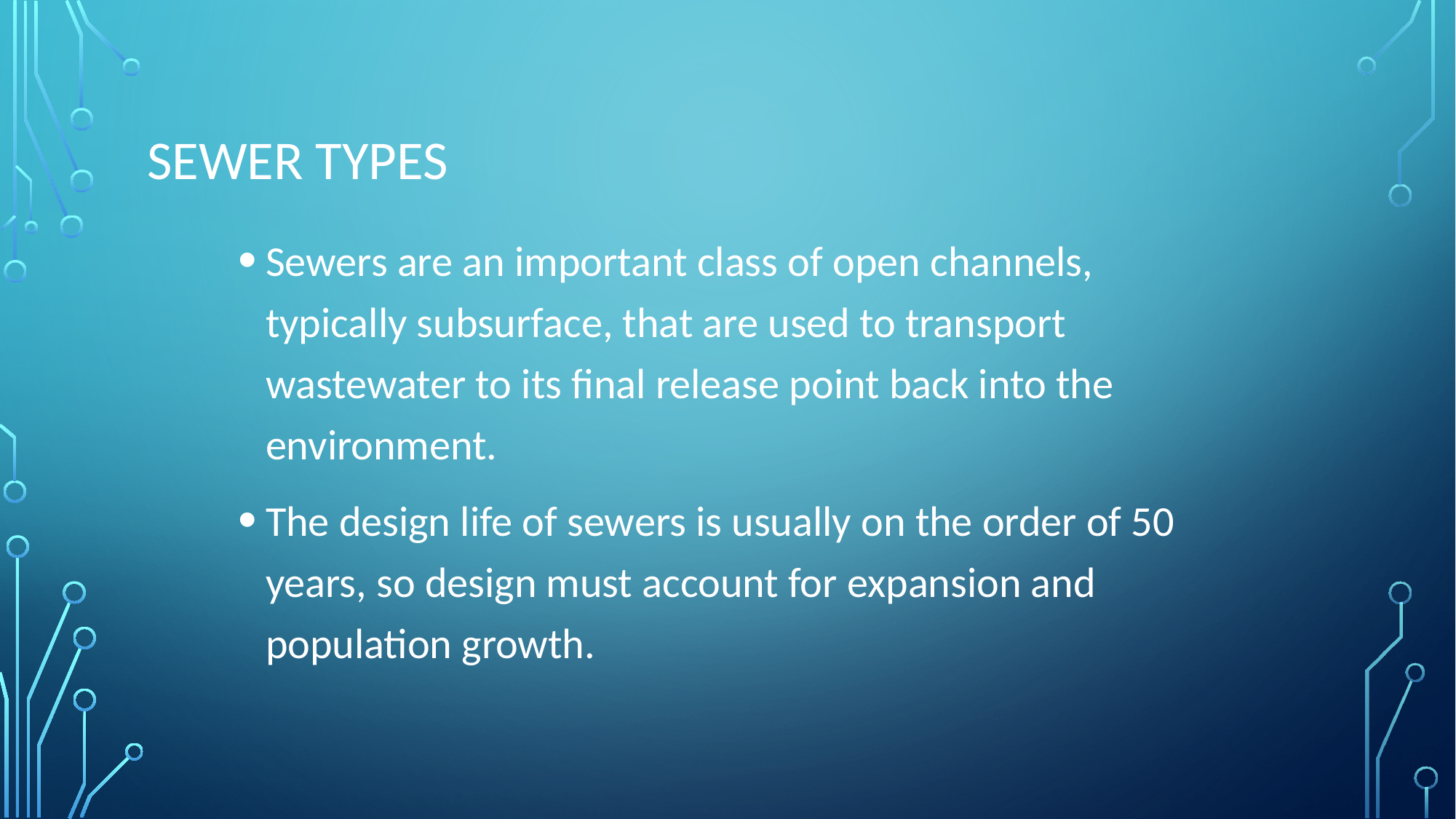

# Sewer Types
Sewers are an important class of open channels, typically subsurface, that are used to transport wastewater to its final release point back into the environment.
The design life of sewers is usually on the order of 50 years, so design must account for expansion and population growth.